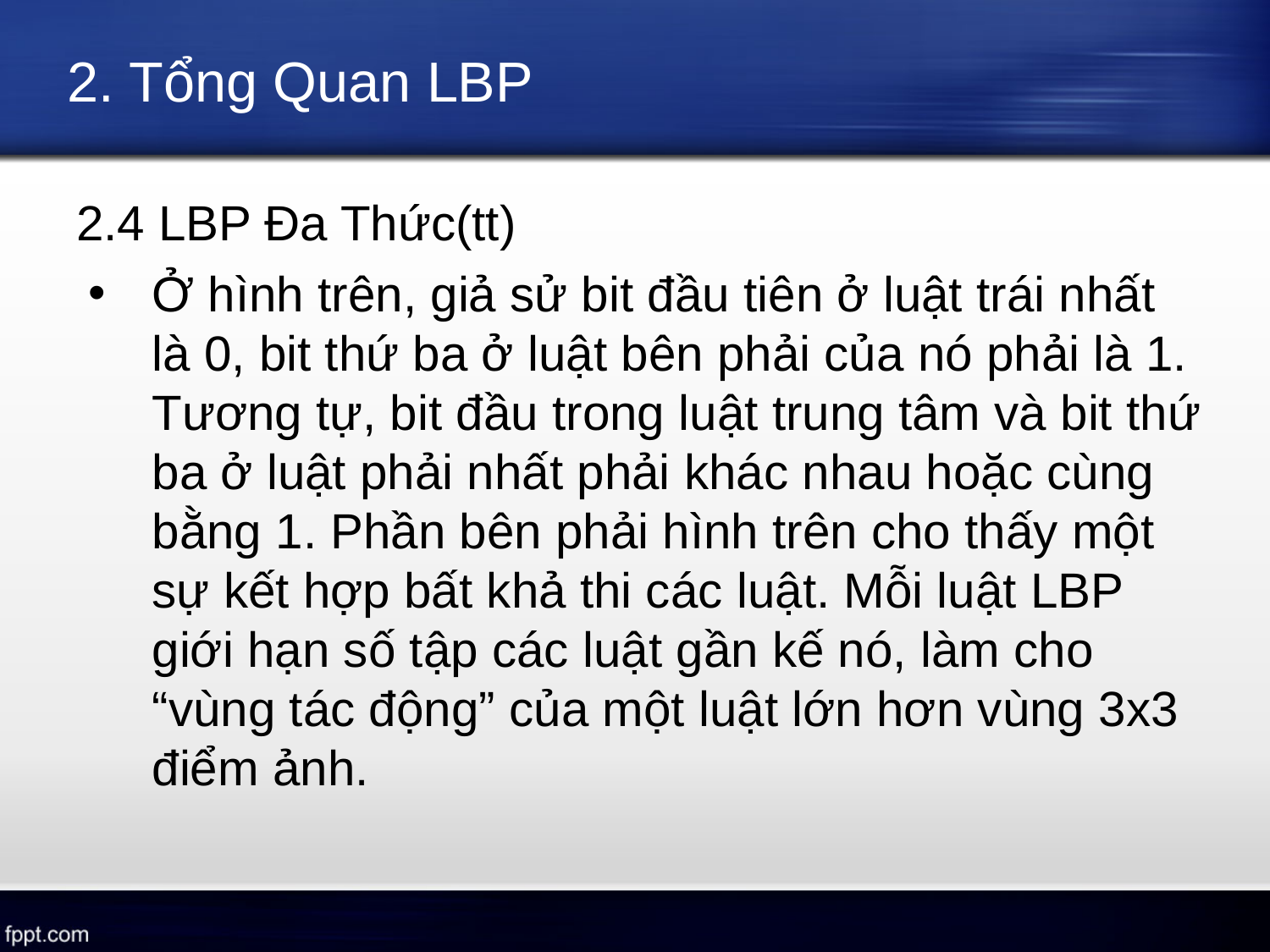

# 2. Tổng Quan LBP
2.4 LBP Đa Thức(tt)
Ở hình trên, giả sử bit đầu tiên ở luật trái nhất là 0, bit thứ ba ở luật bên phải của nó phải là 1. Tương tự, bit đầu trong luật trung tâm và bit thứ ba ở luật phải nhất phải khác nhau hoặc cùng bằng 1. Phần bên phải hình trên cho thấy một sự kết hợp bất khả thi các luật. Mỗi luật LBP giới hạn số tập các luật gần kế nó, làm cho “vùng tác động” của một luật lớn hơn vùng 3x3 điểm ảnh.